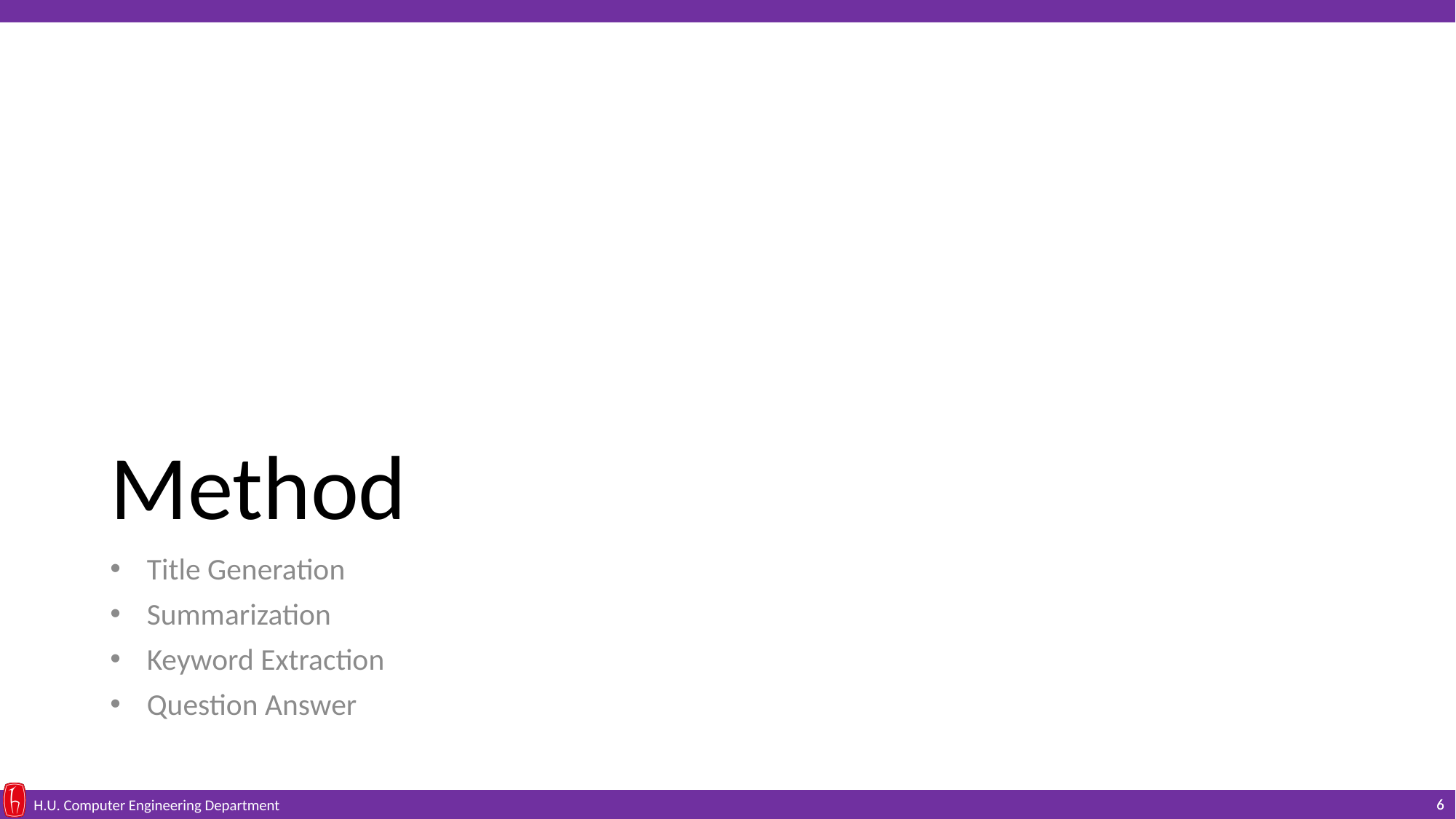

# Method
Title Generation
Summarization
Keyword Extraction
Question Answer
6